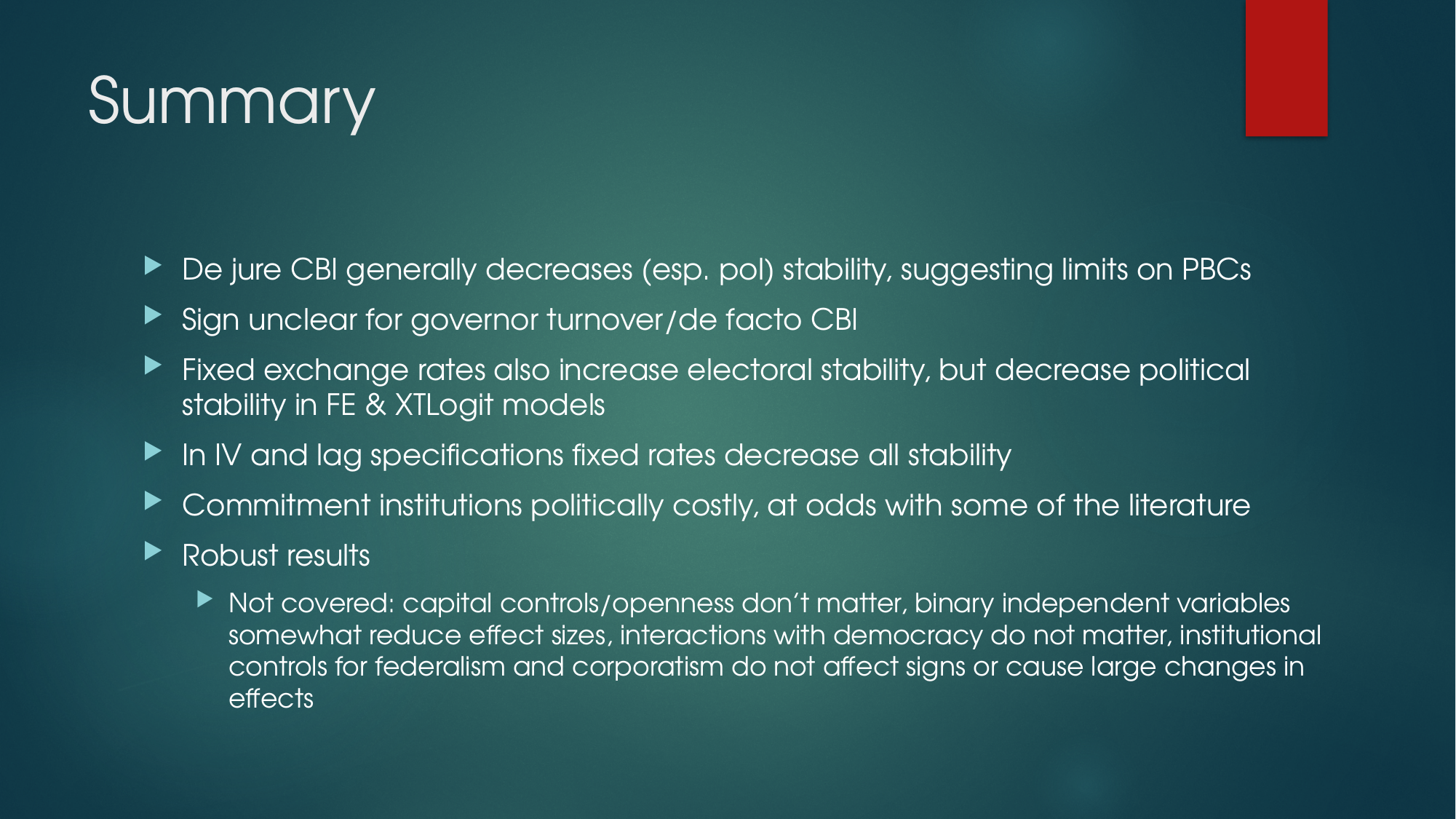

# Summary
De jure CBI generally decreases (esp. pol) stability, suggesting limits on PBCs
Sign unclear for governor turnover/de facto CBI
Fixed exchange rates also increase electoral stability, but decrease political stability in FE & XTLogit models
In IV and lag specifications fixed rates decrease all stability
Commitment institutions politically costly, at odds with some of the literature
Robust results
Not covered: capital controls/openness don’t matter, binary independent variables somewhat reduce effect sizes, interactions with democracy do not matter, institutional controls for federalism and corporatism do not affect signs or cause large changes in effects